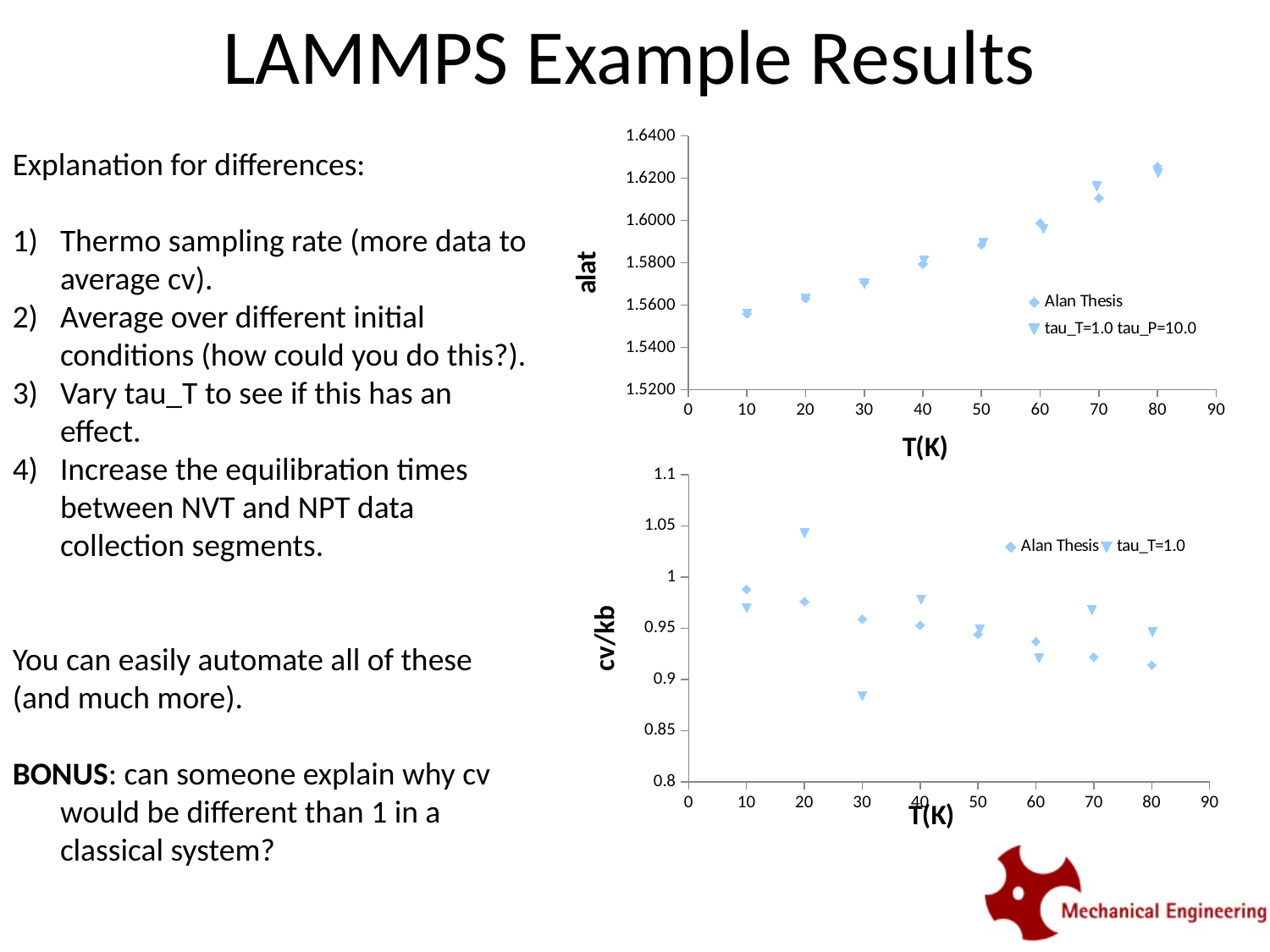

LAMMPS Example Results

### Chart

| Category |  |  |
|---|---|---|
Explanation for differences:

Thermo sampling rate (more data to average cv).
Average over different initial conditions (how could you do this?).
Vary tau_T to see if this has an effect.
Increase the equilibration times between NVT and NPT data collection segments.

You can easily automate all of these
(and much more).

BONUS: can someone explain why cv would be different than 1 in a classical system?

### Chart

| Category |  |  |
|---|---|---|